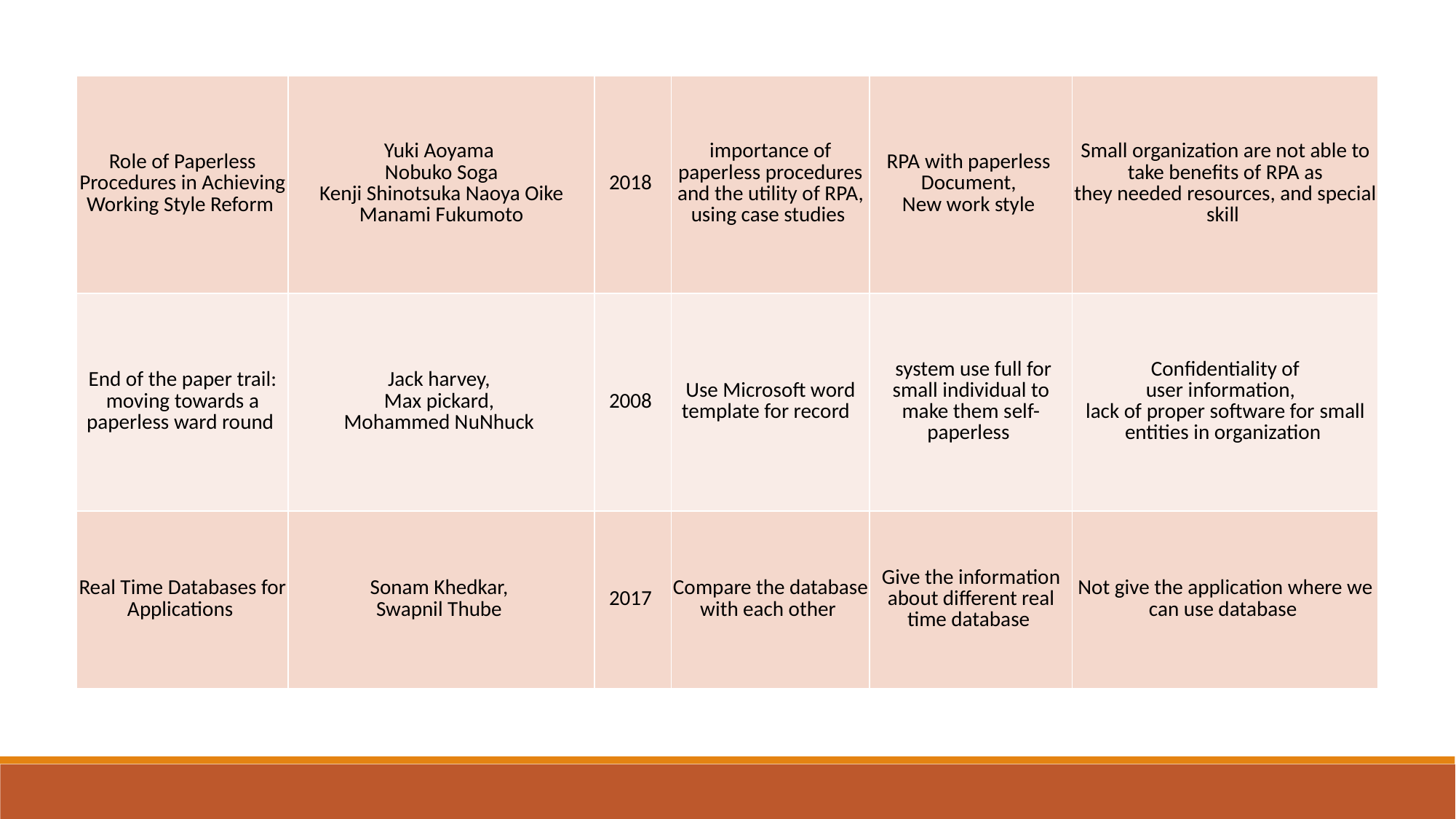

| Role of Paperless Procedures in Achieving Working Style Reform | Yuki Aoyama   Nobuko Soga   Kenji Shinotsuka Naoya Oike   Manami Fukumoto | 2018 | importance of paperless procedures and the utility of RPA, using case studies | RPA with paperless   Document,  New work style | Small organization are not able to take benefits of RPA as they needed resources, and special skill |
| --- | --- | --- | --- | --- | --- |
| End of the paper trail: moving towards a paperless ward round | Jack harvey,  Max pickard,  Mohammed NuNhuck | 2008 | Use Microsoft word template for record | system use full for small individual to make them self-paperless | Confidentiality of user information,   lack of proper software for small entities in organization |
| Real Time Databases for Applications | Sonam Khedkar,  Swapnil Thube | 2017 | Compare the database with each other | Give the information about different real time database | Not give the application where we can use database |